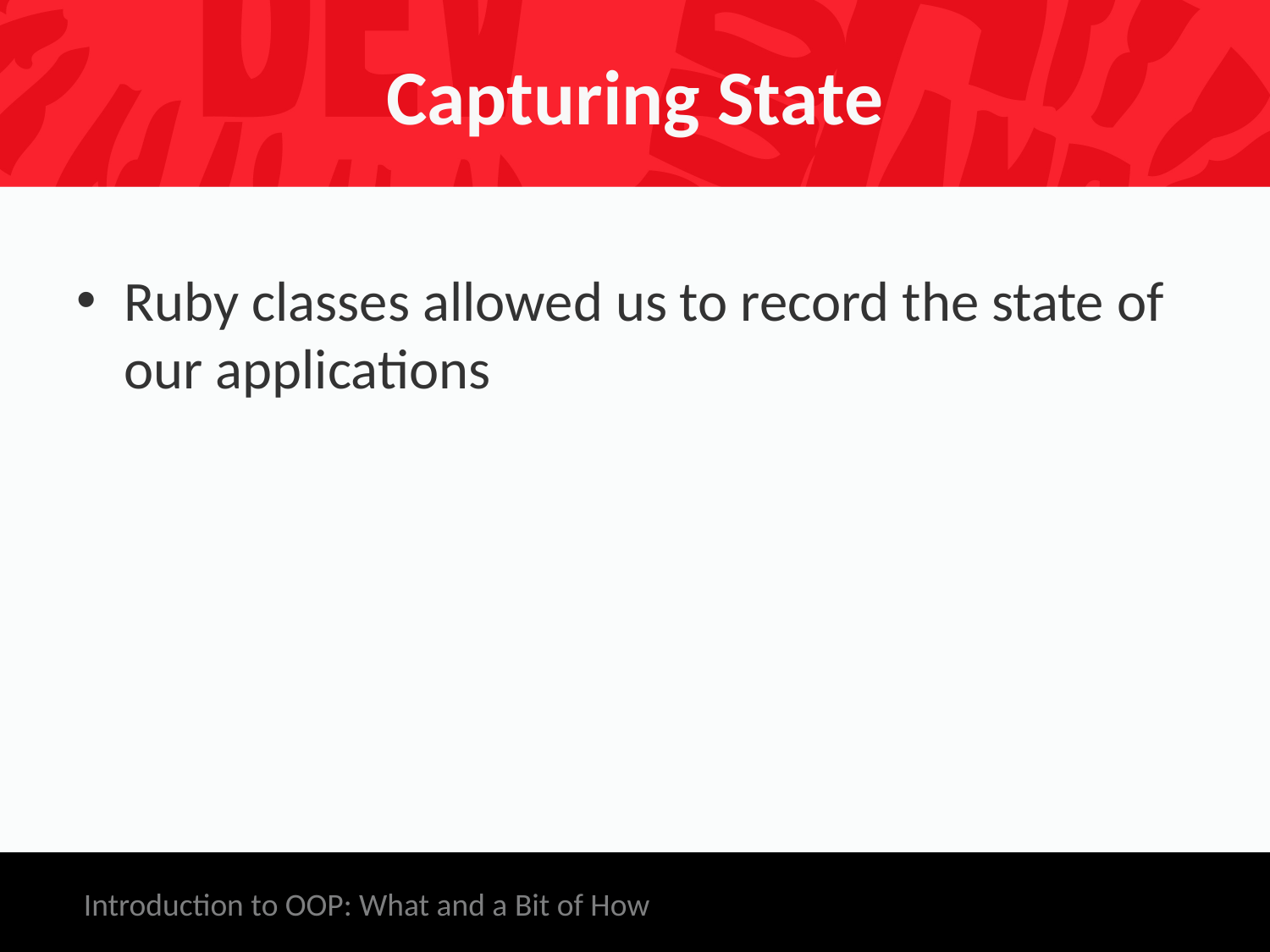

# Capturing State
Ruby classes allowed us to record the state of our applications
Introduction to OOP: What and a Bit of How